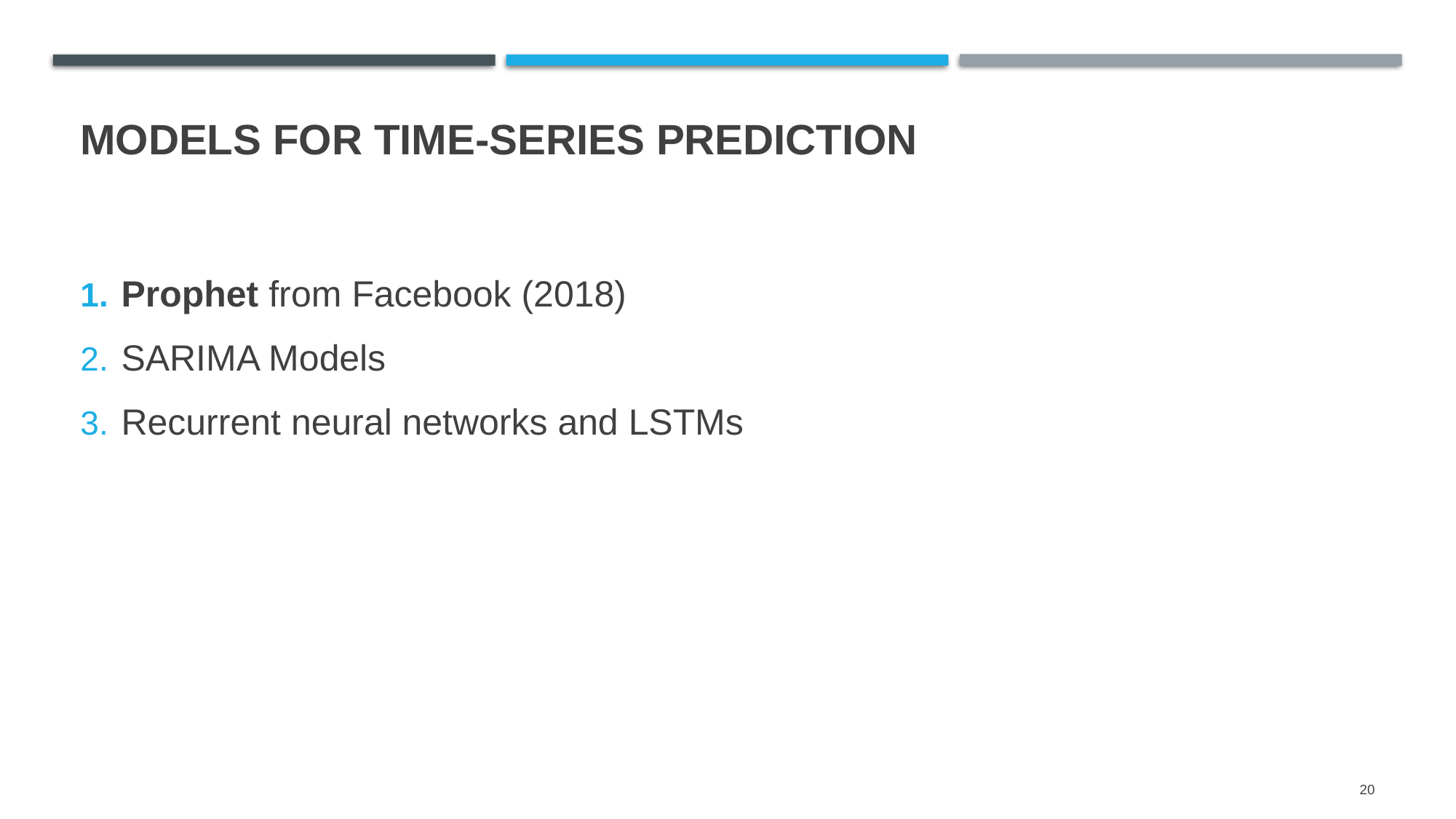

# Models for time-series prediction
Prophet from Facebook (2018)
SARIMA Models
Recurrent neural networks and LSTMs
20